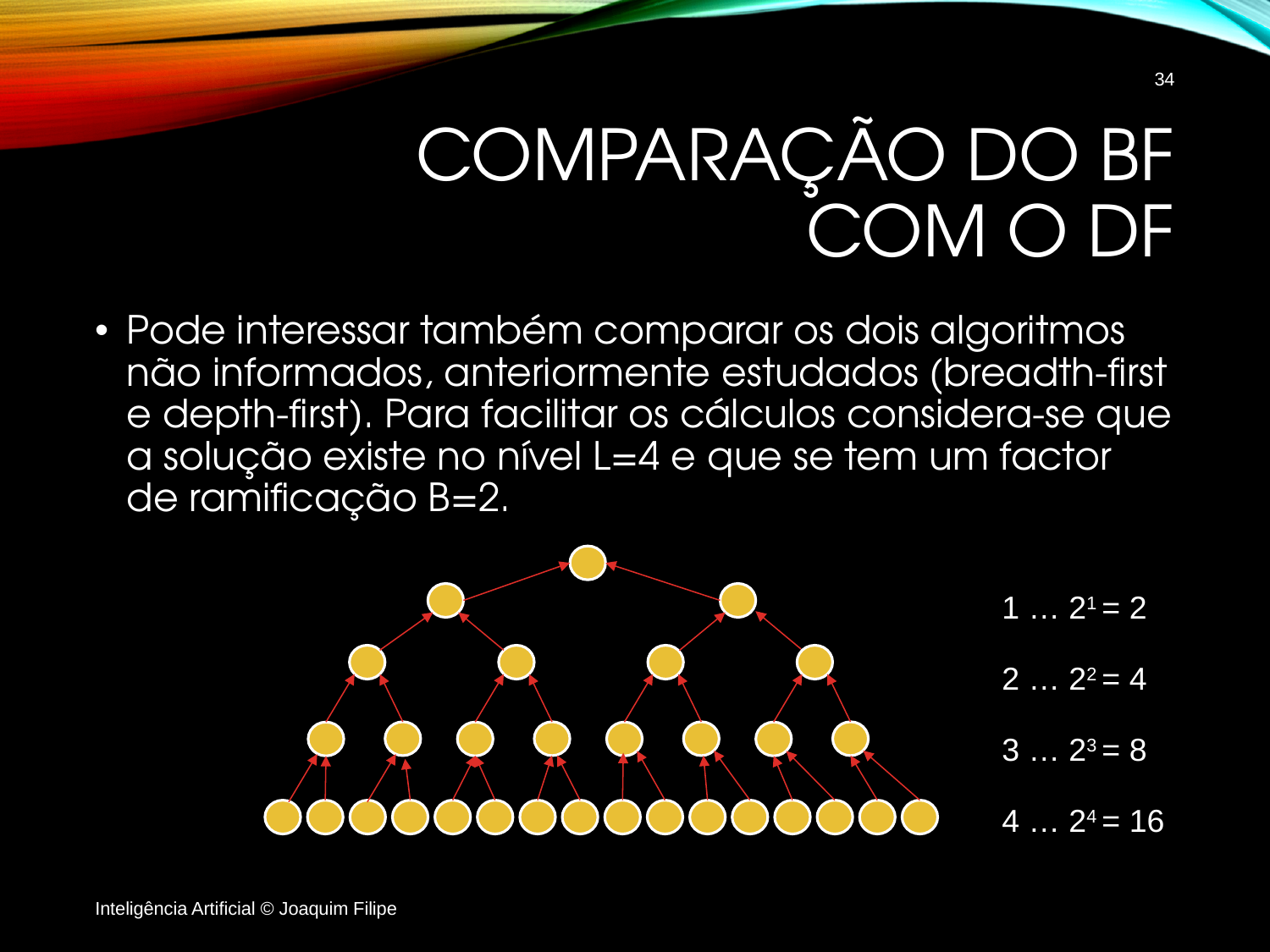

34
# Comparação do BF com o DF
Pode interessar também comparar os dois algoritmos não informados, anteriormente estudados (breadth-first e depth-first). Para facilitar os cálculos considera-se que a solução existe no nível L=4 e que se tem um factor de ramificação B=2.

1 … 21 = 2
2 … 22 = 4
3 … 23 = 8
4 … 24 = 16
Inteligência Artificial © Joaquim Filipe